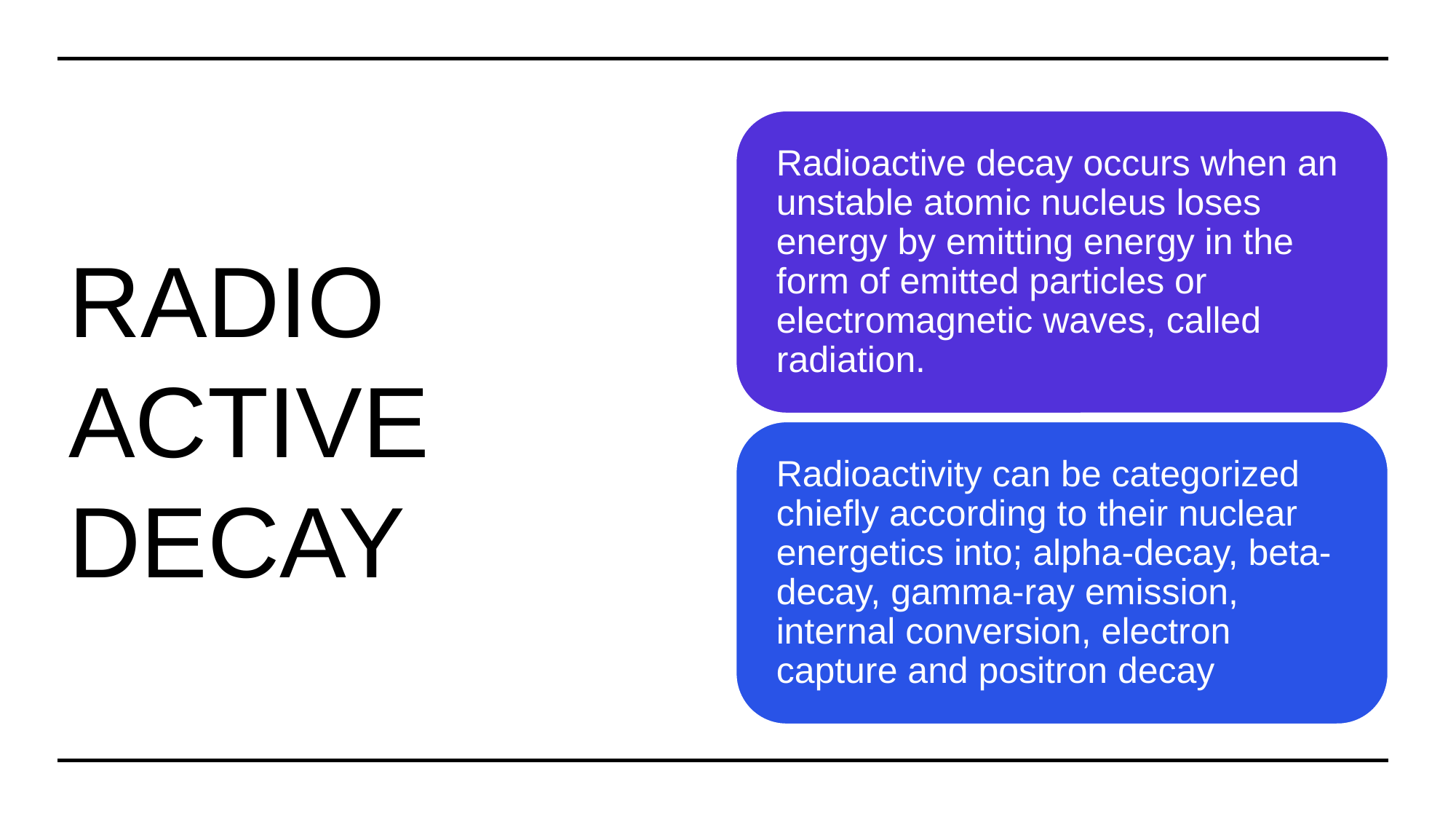

Radioactive decay occurs when an unstable atomic nucleus loses energy by emitting energy in the form of emitted particles or electromagnetic waves, called radiation.
Radioactivity can be categorized chiefly according to their nuclear energetics into; alpha-decay, beta-decay, gamma-ray emission, internal conversion, electron capture and positron decay
# RADIO ACTIVE DECAY